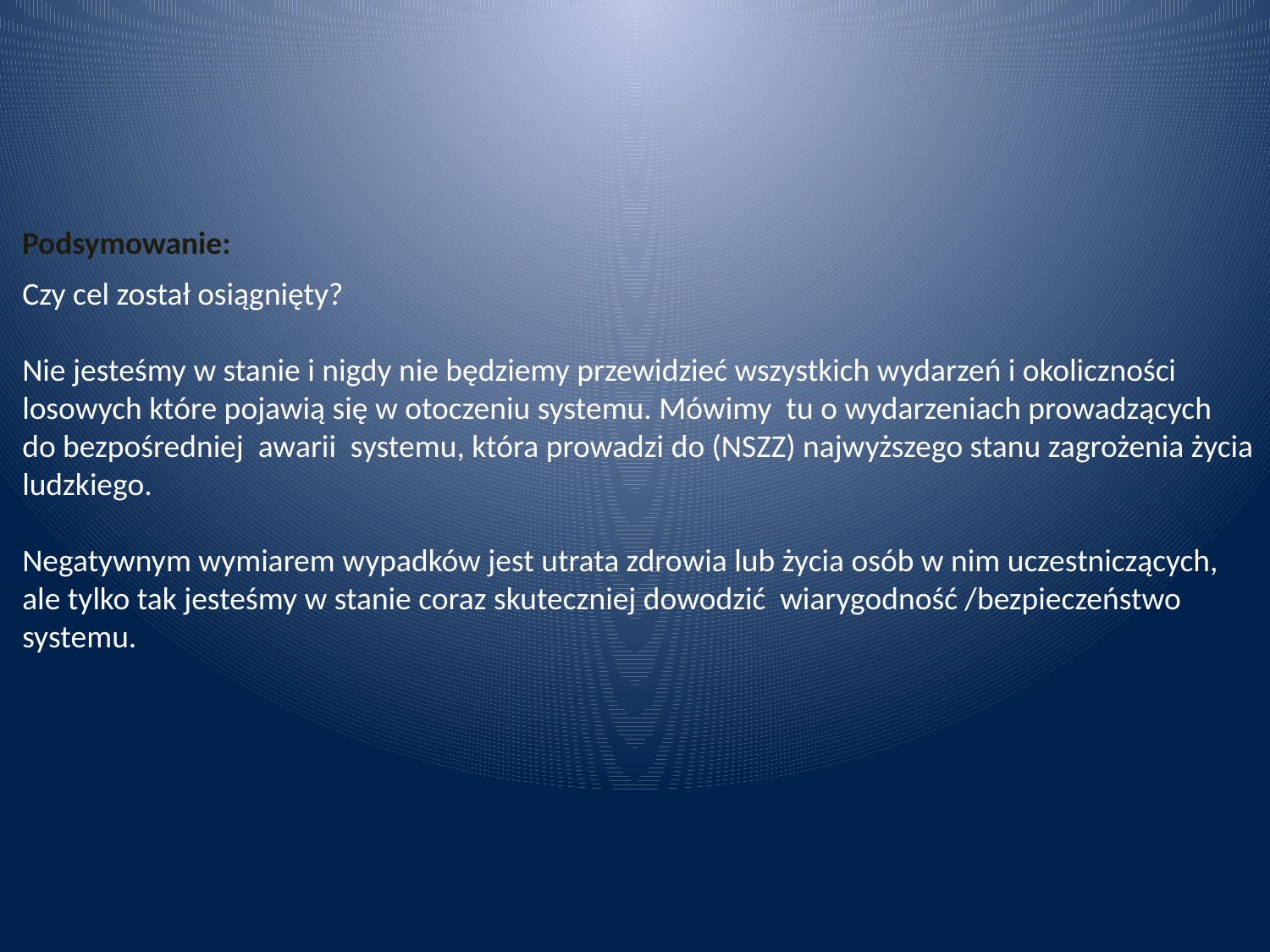

Podsymowanie:
Czy cel został osiągnięty?

Nie jesteśmy w stanie i nigdy nie będziemy przewidzieć wszystkich wydarzeń i okoliczności
losowych które pojawią się w otoczeniu systemu. Mówimy  tu o wydarzeniach prowadzących
do bezpośredniej  awarii  systemu, która prowadzi do (NSZZ) najwyższego stanu zagrożenia życia
ludzkiego.

Negatywnym wymiarem wypadków jest utrata zdrowia lub życia osób w nim uczestniczących, ale tylko tak jesteśmy w stanie coraz skuteczniej dowodzić  wiarygodność /bezpieczeństwo systemu.